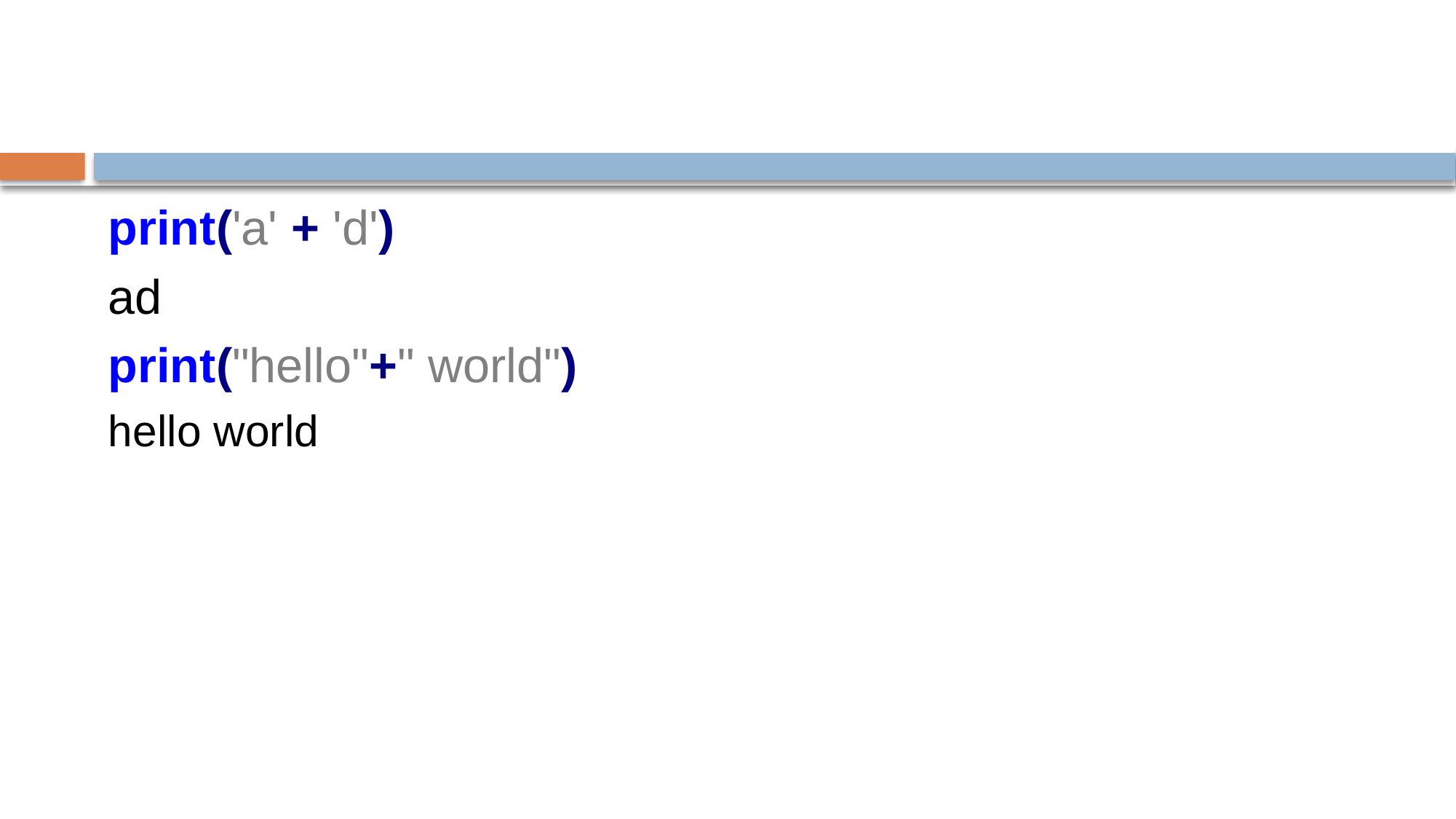

#
print('a' + 'd')
ad
print("hello"+" world")
hello world